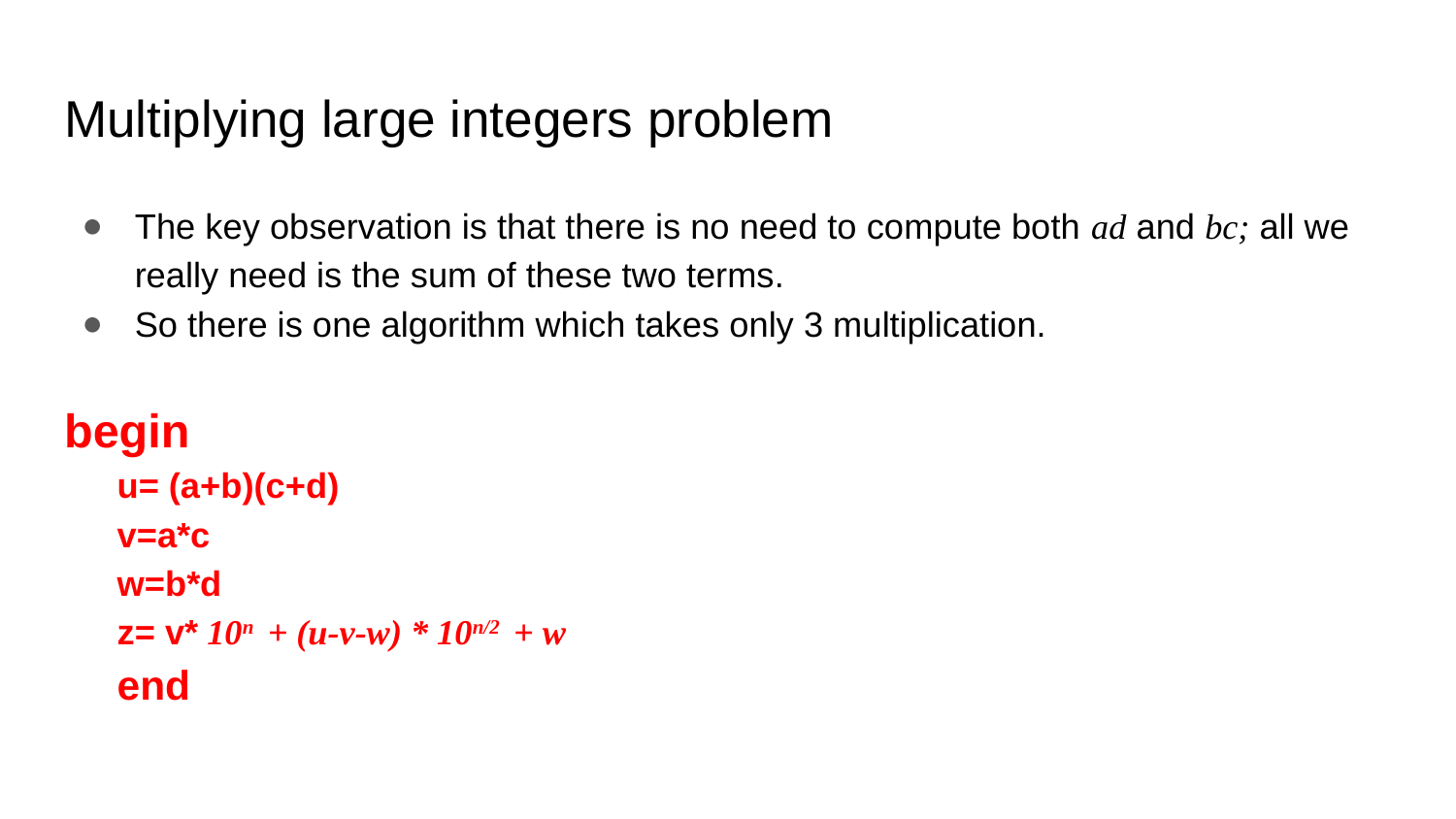

# Multiplying large integers problem
The key observation is that there is no need to compute both ad and bc; all we really need is the sum of these two terms.
So there is one algorithm which takes only 3 multiplication.

begin
	u= (a+b)(c+d)
	v=a*c
	w=b*d
	z= v* 10n  + (u-v-w) * 10n/2  + w
end